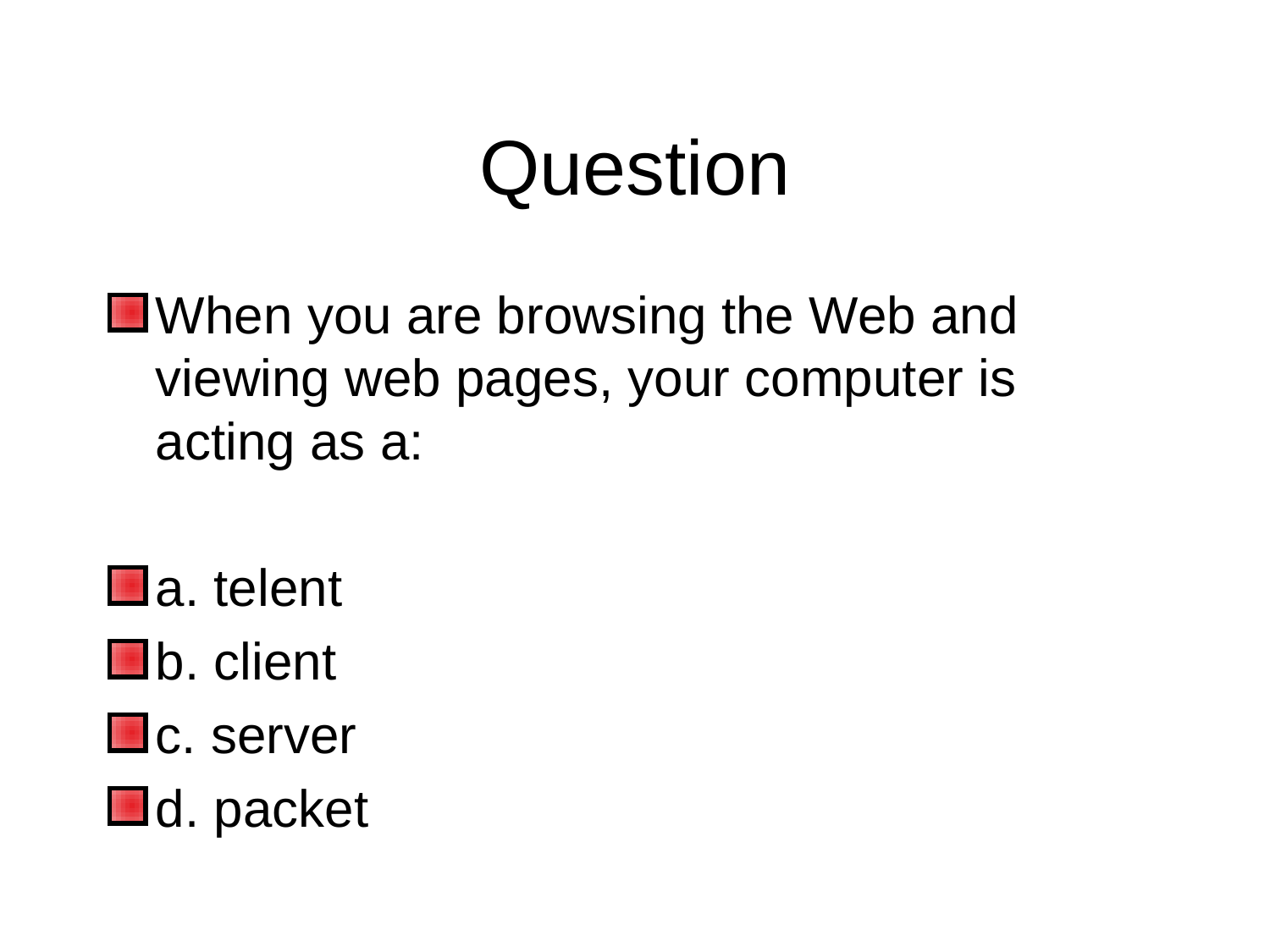

# Question
When you are browsing the Web and viewing web pages, your computer is acting as a:

a. telent
b. client
c. server
d. packet